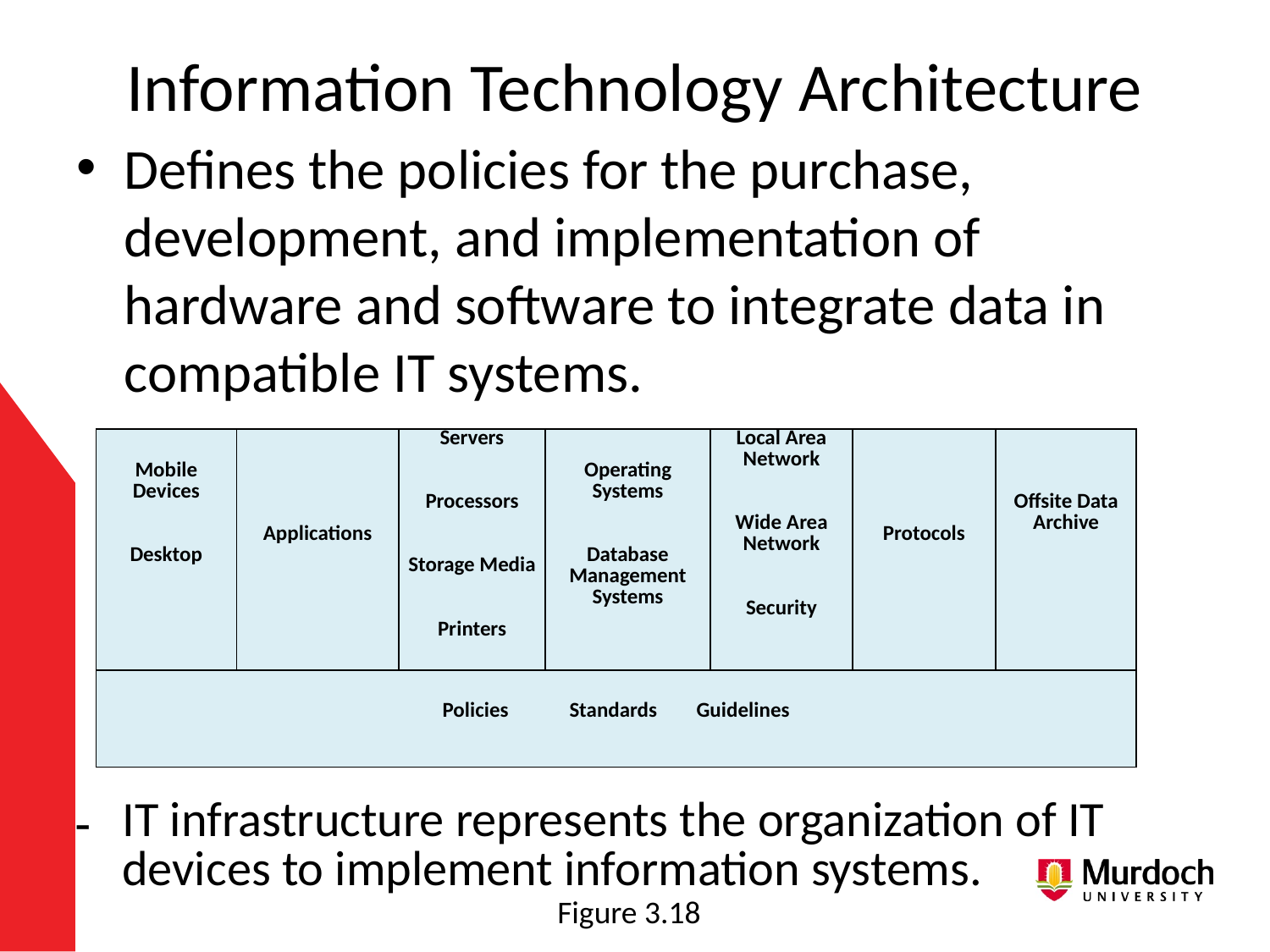

# Information Technology Architecture
Defines the policies for the purchase, development, and implementation of hardware and software to integrate data in compatible IT systems.
| Mobile Devices   Desktop | Applications | Servers   Processors   Storage Media   Printers | Operating Systems   Database Management Systems | Local Area Network   Wide Area Network   Security | Protocols | Offsite Data Archive |
| --- | --- | --- | --- | --- | --- | --- |
| Policies Standards Guidelines |  |  |  |  |  |  |
IT infrastructure represents the organization of IT devices to implement information systems.
Figure 3.18